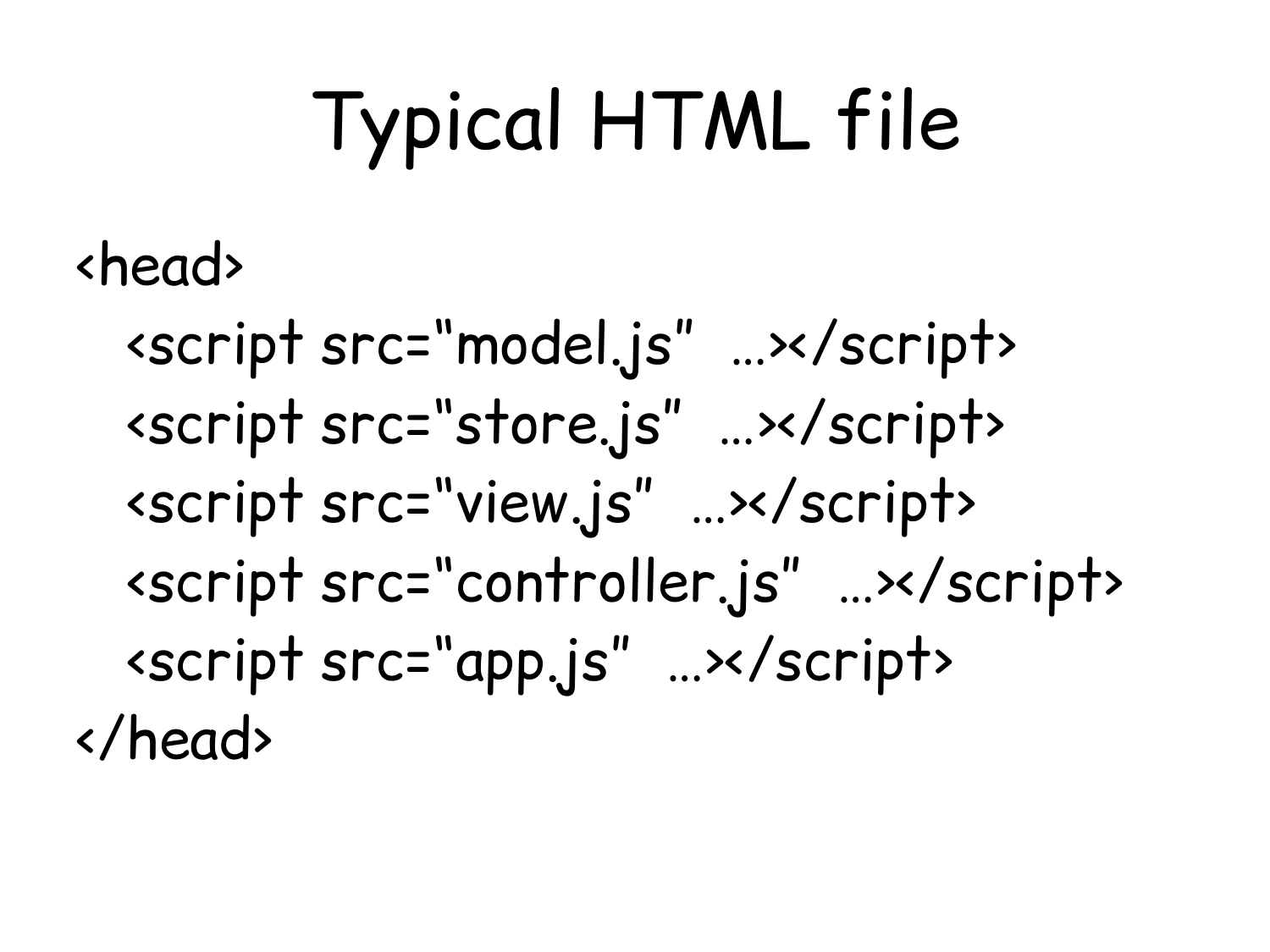

# Typical HTML file
<head>
   <script src=“model.js”  …></script>
   <script src=“store.js”  …></script>
   <script src=“view.js”  …></script>
   <script src=“controller.js”  …></script>
   <script src=“app.js”  …></script>
</head>